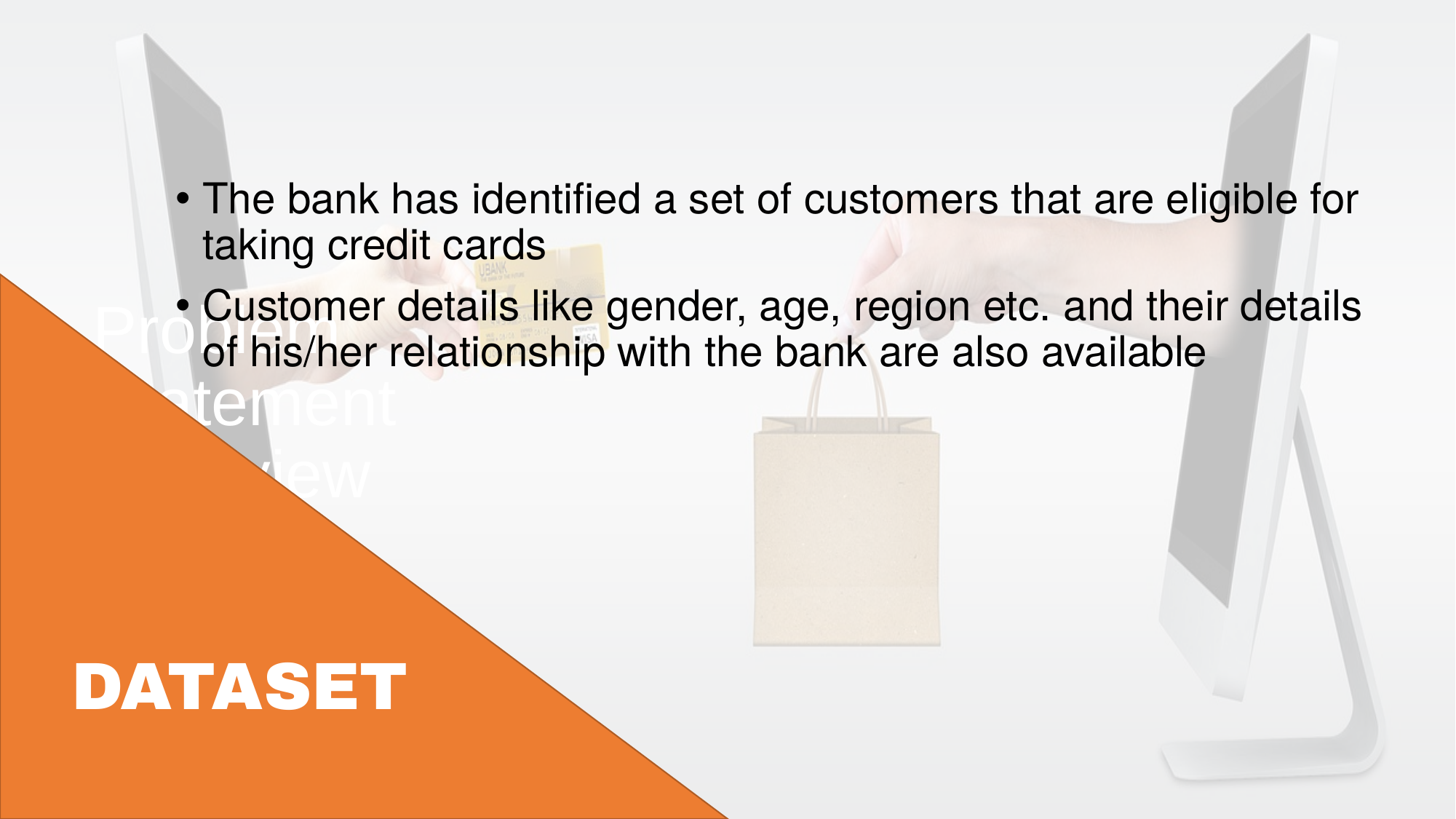

The bank has identified a set of customers that are eligible for taking credit cards
Customer details like gender, age, region etc. and their details of his/her relationship with the bank are also available
# Problem Statement Overview
DATASET